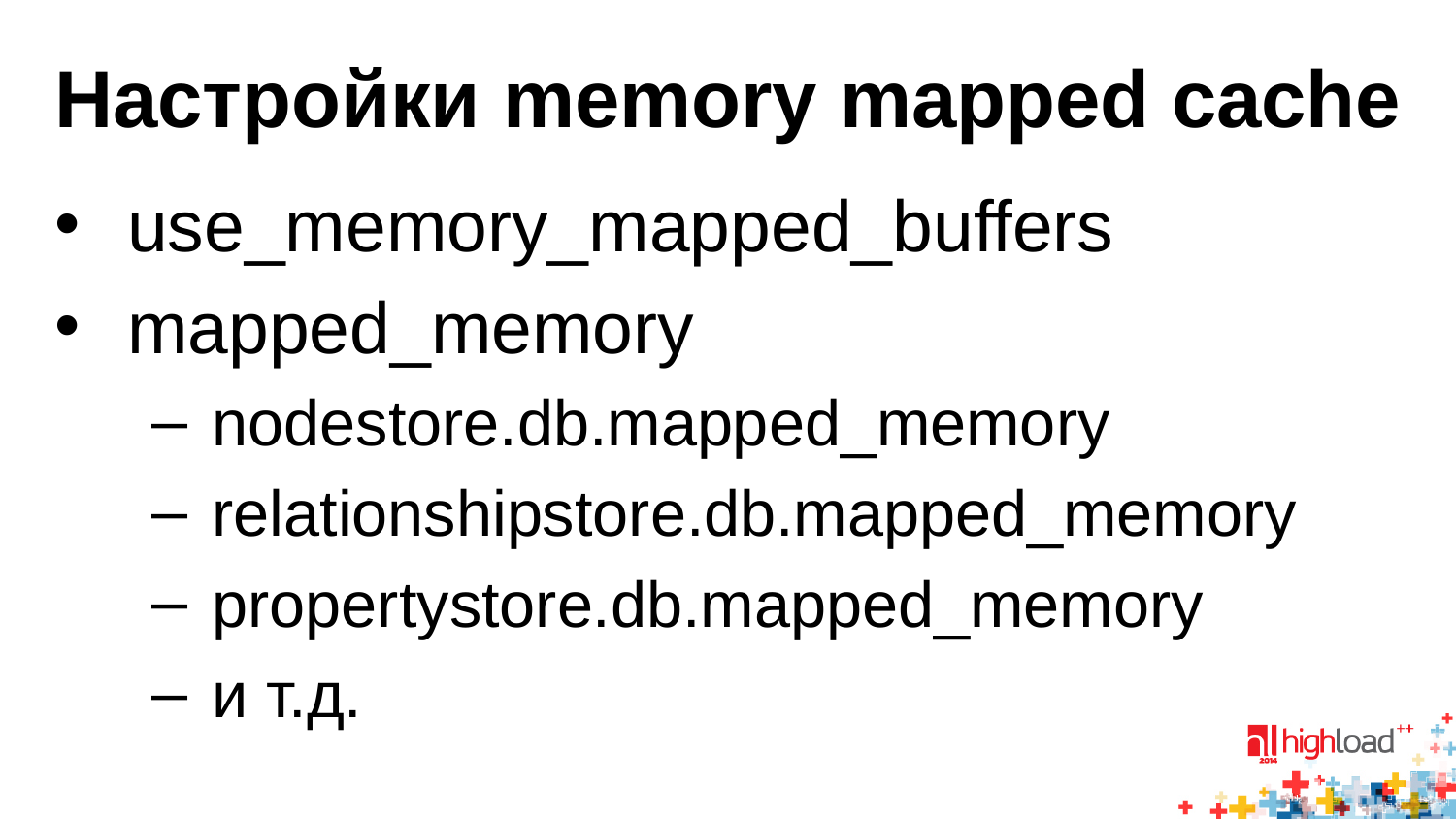

# Настройки memory mapped cache
use_memory_mapped_buffers
mapped_memory
nodestore.db.mapped_memory
relationshipstore.db.mapped_memory
propertystore.db.mapped_memory
и т.д.